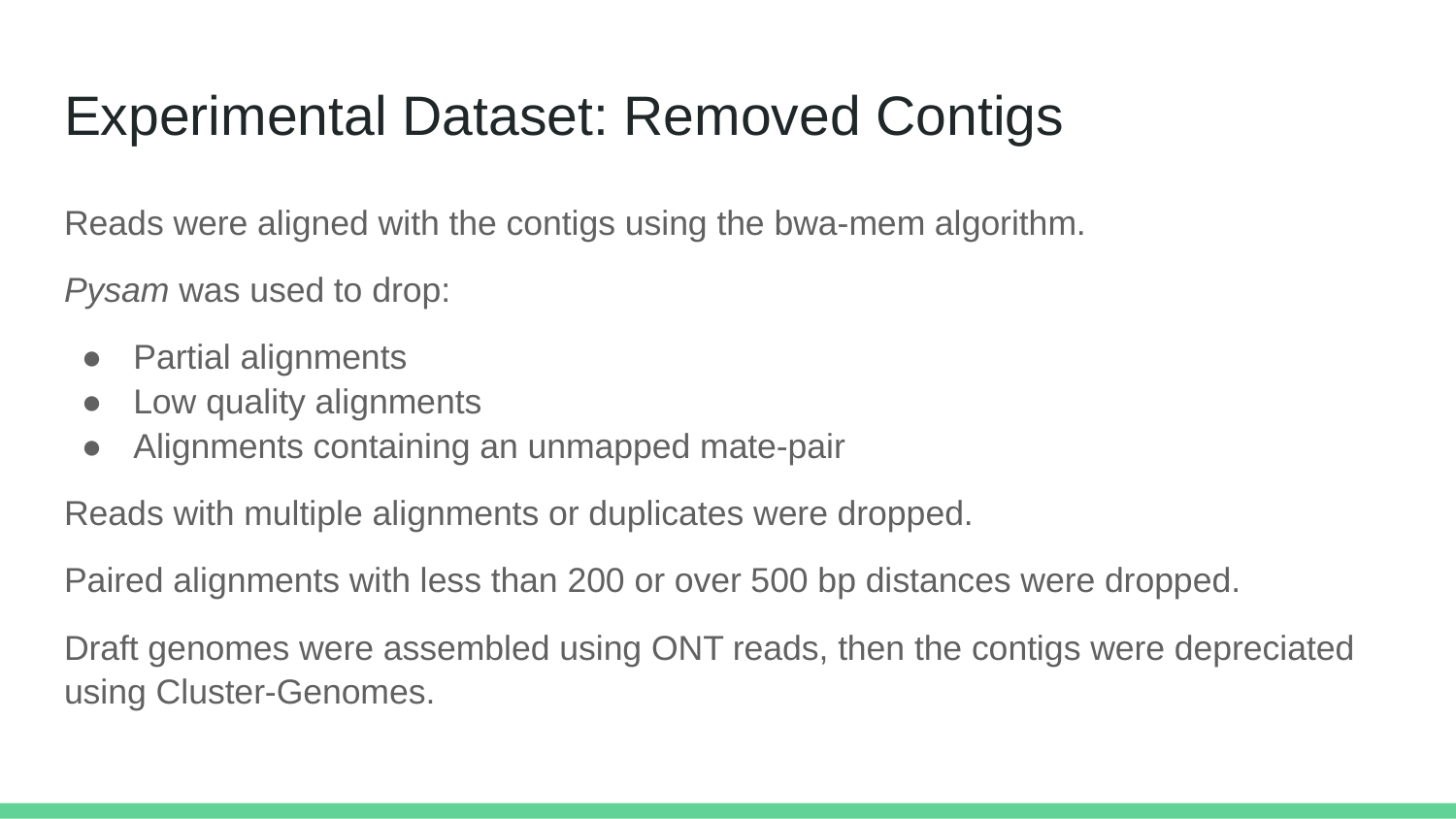

# Experimental Dataset: Removed Contigs
Reads were aligned with the contigs using the bwa-mem algorithm.
Pysam was used to drop:
Partial alignments
Low quality alignments
Alignments containing an unmapped mate-pair
Reads with multiple alignments or duplicates were dropped.
Paired alignments with less than 200 or over 500 bp distances were dropped.
Draft genomes were assembled using ONT reads, then the contigs were depreciated using Cluster-Genomes.